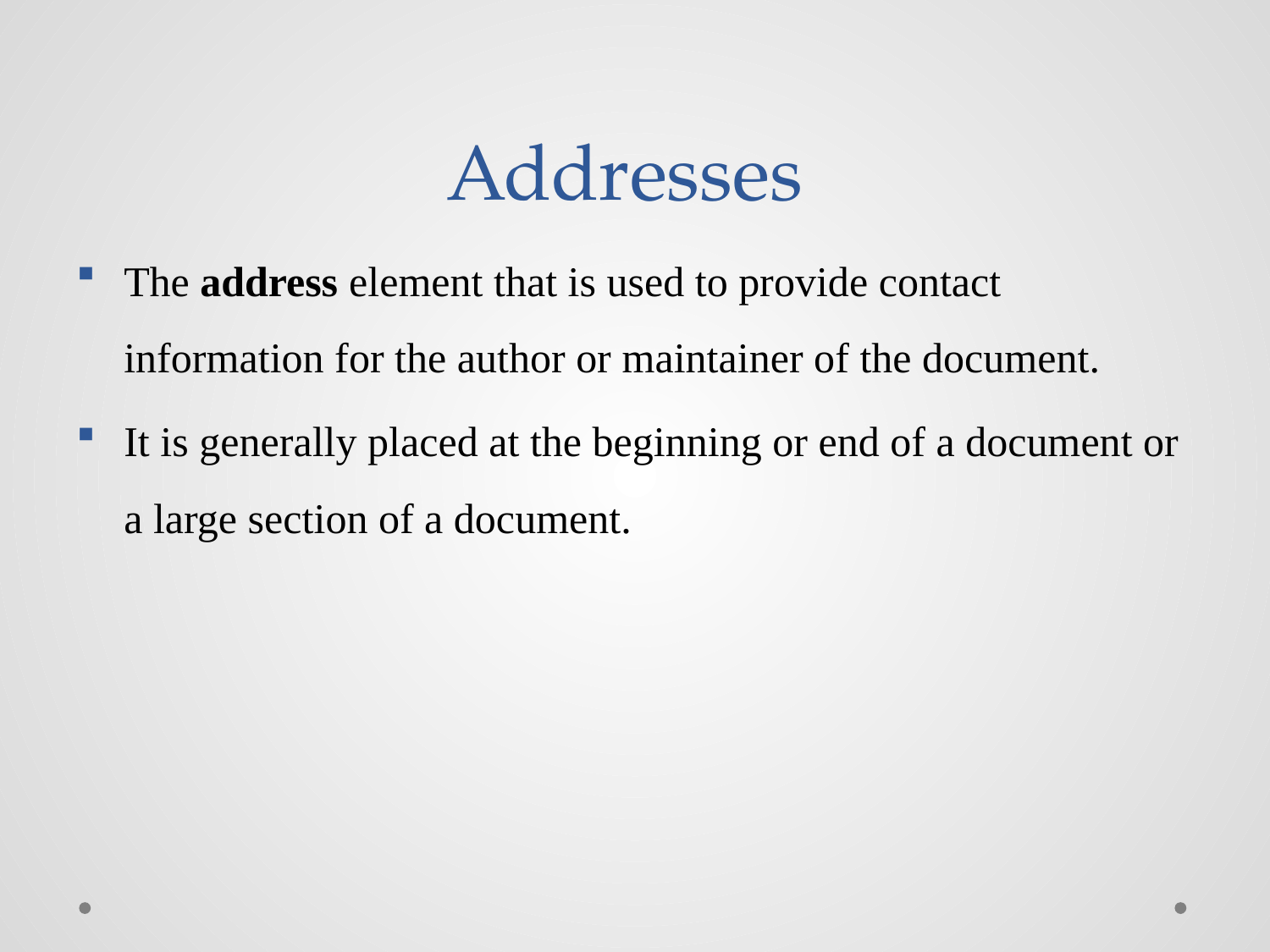

# Addresses
The address element that is used to provide contact information for the author or maintainer of the document.
It is generally placed at the beginning or end of a document or a large section of a document.